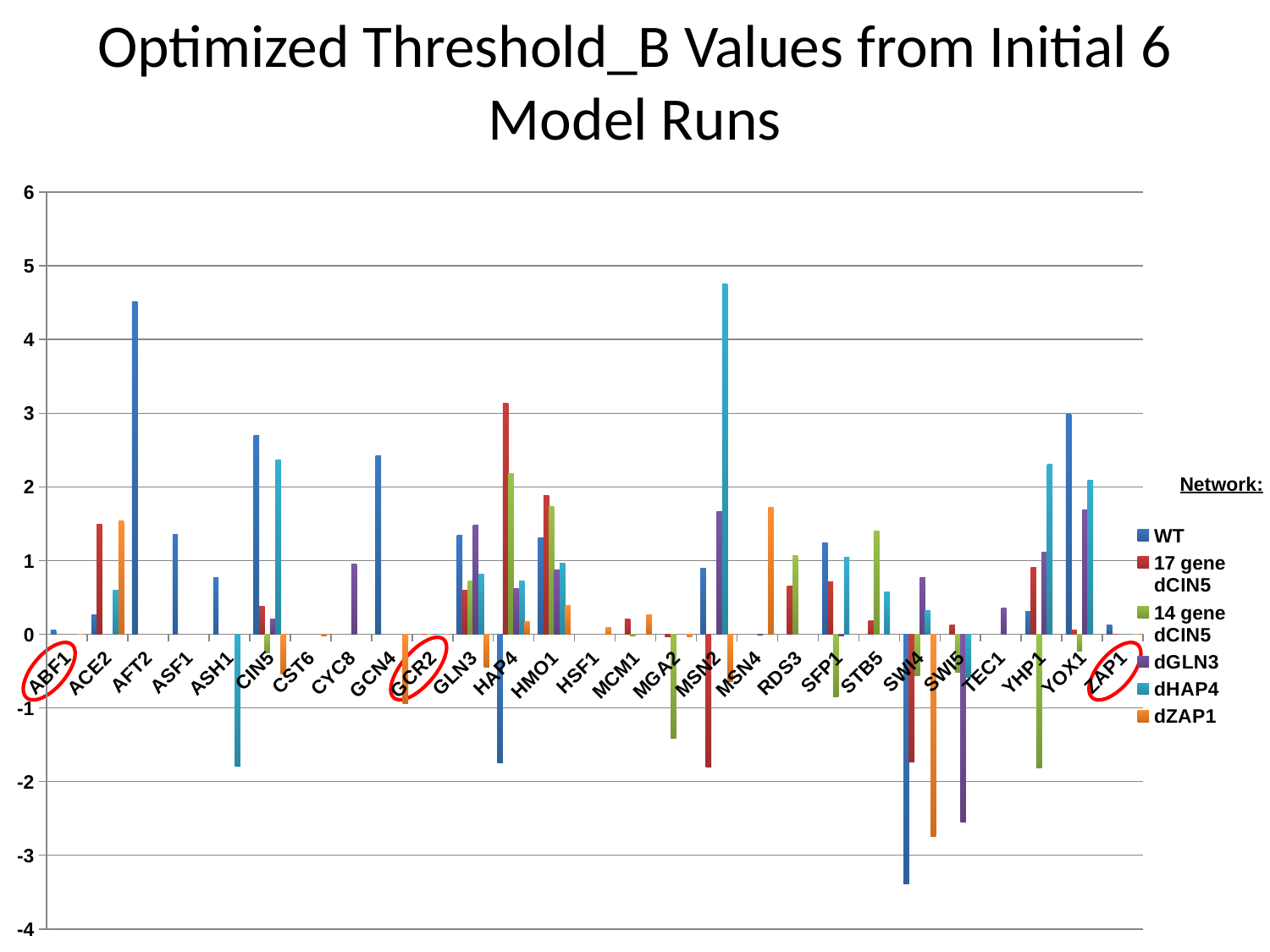

# Optimized Threshold_B Values from Initial 6 Model Runs

### Chart

| Category | WT | 17 gene dCIN5 | 14 gene dCIN5 | dGLN3 | dHAP4 | dZAP1 |
|---|---|---|---|---|---|---|
| ABF1 | 0.0575920958755257 | None | None | None | None | 0.0 |
| ACE2 | 0.259690826487757 | 1.495012 | None | None | 0.60024790543575 | 1.538999217906269 |
| AFT2 | 4.517293265796752 | None | None | None | None | None |
| ASF1 | 1.360183929775246 | None | None | None | None | None |
| ASH1 | 0.766136950653921 | None | None | None | -1.788383775675857 | None |
| CIN5 | 2.70039919929482 | 0.375202 | -0.24998 | 0.209399 | 2.36898323209749 | -0.536934414697174 |
| CST6 | None | None | None | None | None | -0.0235463405159241 |
| CYC8 | None | None | None | 0.950363 | None | None |
| GCN4 | 2.422031404611753 | None | None | None | None | -0.942389874285729 |
| GCR2 | None | 0.0 | 0.0 | 0.0 | 0.0 | 0.0 |
| GLN3 | 1.344246620391796 | 0.597846209307697 | 0.721971218720339 | 1.482408 | 0.820555923540028 | -0.447653587218826 |
| HAP4 | -1.74638213249447 | 3.129952440484738 | 2.178153085800432 | 0.614246 | 0.726615645521653 | 0.170199964165051 |
| HMO1 | 1.311809902754598 | 1.887730329811488 | 1.732411842467356 | 0.870922 | 0.968024053177125 | 0.384936847940669 |
| HSF1 | None | None | None | None | None | 0.0950310779900902 |
| MCM1 | None | 0.206092752620434 | -0.0251654983317954 | None | None | 0.264279282579153 |
| MGA2 | None | -0.0326573613113047 | -1.407545747853095 | None | None | -0.0397087059584455 |
| MSN2 | 0.899205657389107 | -1.802447768591495 | None | 1.661419 | 4.748924117510032 | -0.647782819712413 |
| MSN4 | None | None | None | -0.01348 | None | 1.717458690616056 |
| RDS3 | None | 0.659349154383579 | 1.063359759033917 | None | None | None |
| SFP1 | 1.243692394273542 | 0.710663362870508 | -0.84878386684105 | -0.02142 | 1.039919813687509 | None |
| STB5 | None | 0.179632115111102 | 1.401357975939462 | None | 0.57712108036576 | None |
| SWI4 | -3.389403704371602 | -1.738883921181963 | -0.560862942853574 | 0.766078 | 0.326154591204089 | -2.744608001 |
| SWI5 | None | 0.124224799630721 | -0.515305996827595 | -2.55388 | -0.591006184912502 | None |
| TEC1 | None | None | None | 0.351001 | None | None |
| YHP1 | 0.309572451528725 | 0.910934713872158 | -1.813471980888042 | 1.108342 | 2.304252279865664 | None |
| YOX1 | 2.986096968858418 | 0.0539253723624353 | -0.227406980062209 | 1.692328 | 2.095374344491341 | None |
| ZAP1 | 0.126534470191938 | 0.0 | None | None | 0.0 | 0.0 |
Network: